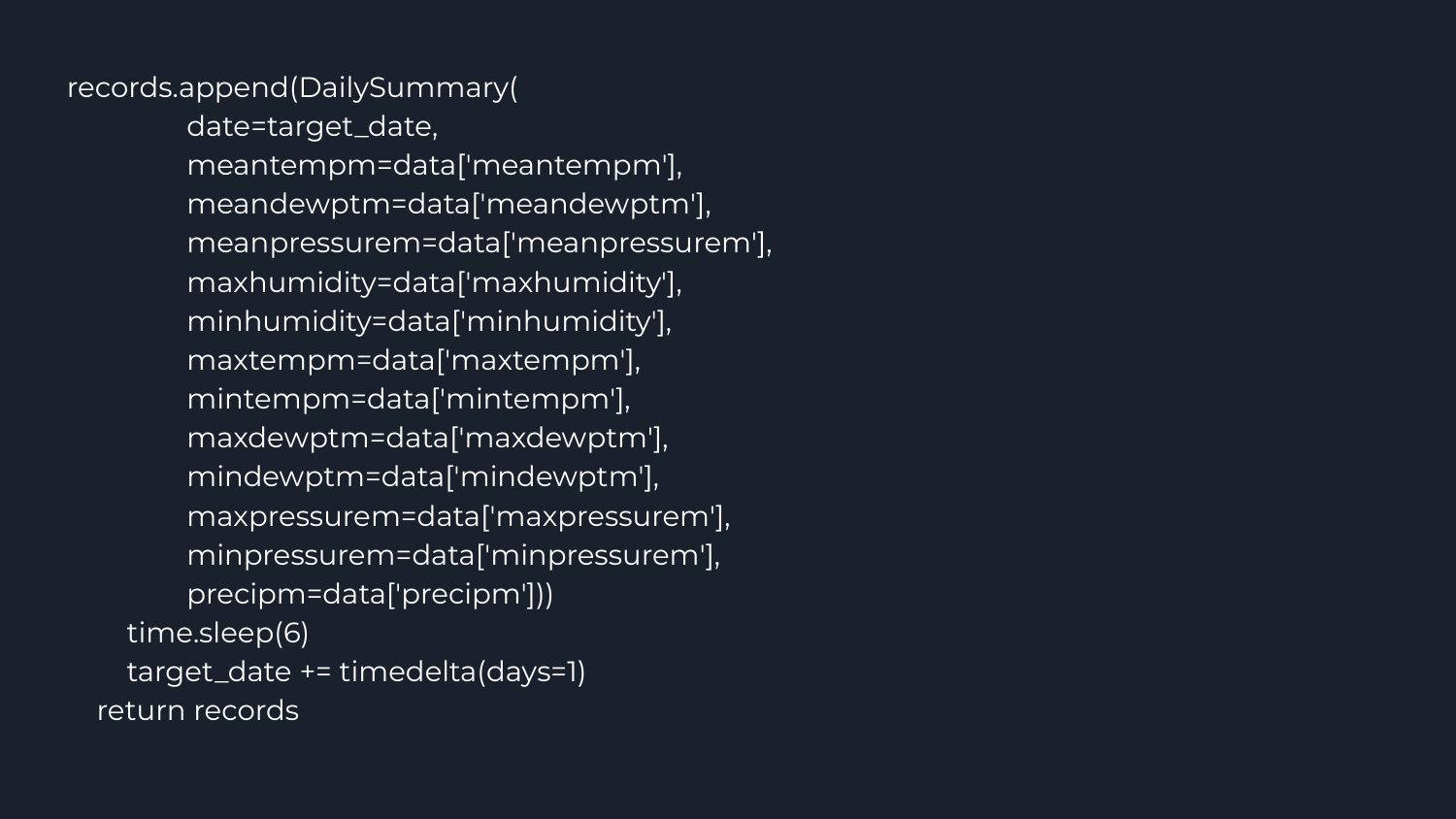

records.append(DailySummary(
                date=target_date,
                meantempm=data['meantempm'],
                meandewptm=data['meandewptm'],
                meanpressurem=data['meanpressurem'],
                maxhumidity=data['maxhumidity'],
                minhumidity=data['minhumidity'],
                maxtempm=data['maxtempm'],
                mintempm=data['mintempm'],
                maxdewptm=data['maxdewptm'],
                mindewptm=data['mindewptm'],
                maxpressurem=data['maxpressurem'],
                minpressurem=data['minpressurem'],
                precipm=data['precipm']))
        time.sleep(6)
        target_date += timedelta(days=1)
    return records